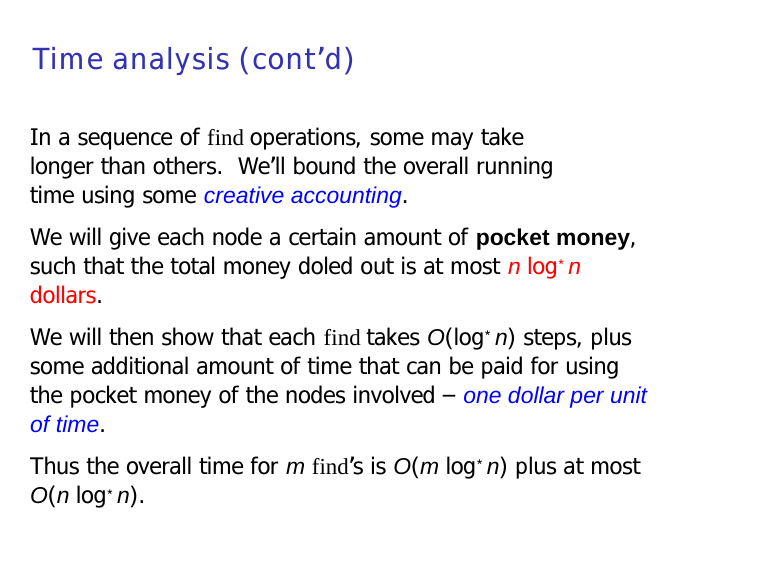

# Time analysis (cont’d)
In a sequence of find operations, some may take longer than others.  We’ll bound the overall running time using some creative accounting.
We will give each node a certain amount of pocket money, such that the total money doled out is at most n log∗ n  dollars.
We will then show that each find takes O(log∗ n) steps, plus some additional amount of time that can be paid for using the pocket money of the nodes involved – one dollar per unit of time.
Thus the overall time for m find’s is O(m log∗ n) plus at most O(n log∗ n).